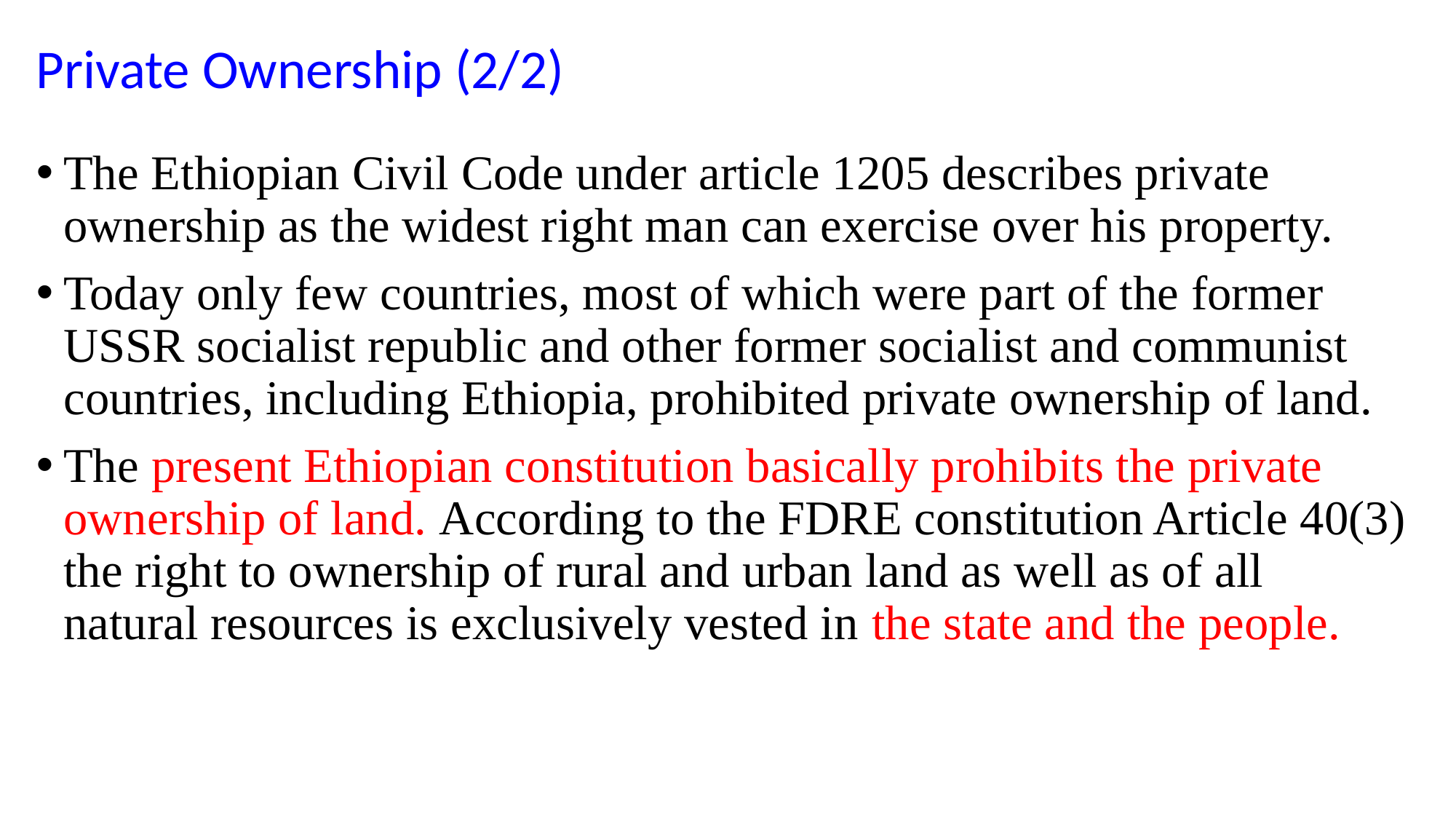

# Private Ownership (2/2)
The Ethiopian Civil Code under article 1205 describes private ownership as the widest right man can exercise over his property.
Today only few countries, most of which were part of the former USSR socialist republic and other former socialist and communist countries, including Ethiopia, prohibited private ownership of land.
The present Ethiopian constitution basically prohibits the private ownership of land. According to the FDRE constitution Article 40(3) the right to ownership of rural and urban land as well as of all natural resources is exclusively vested in the state and the people.